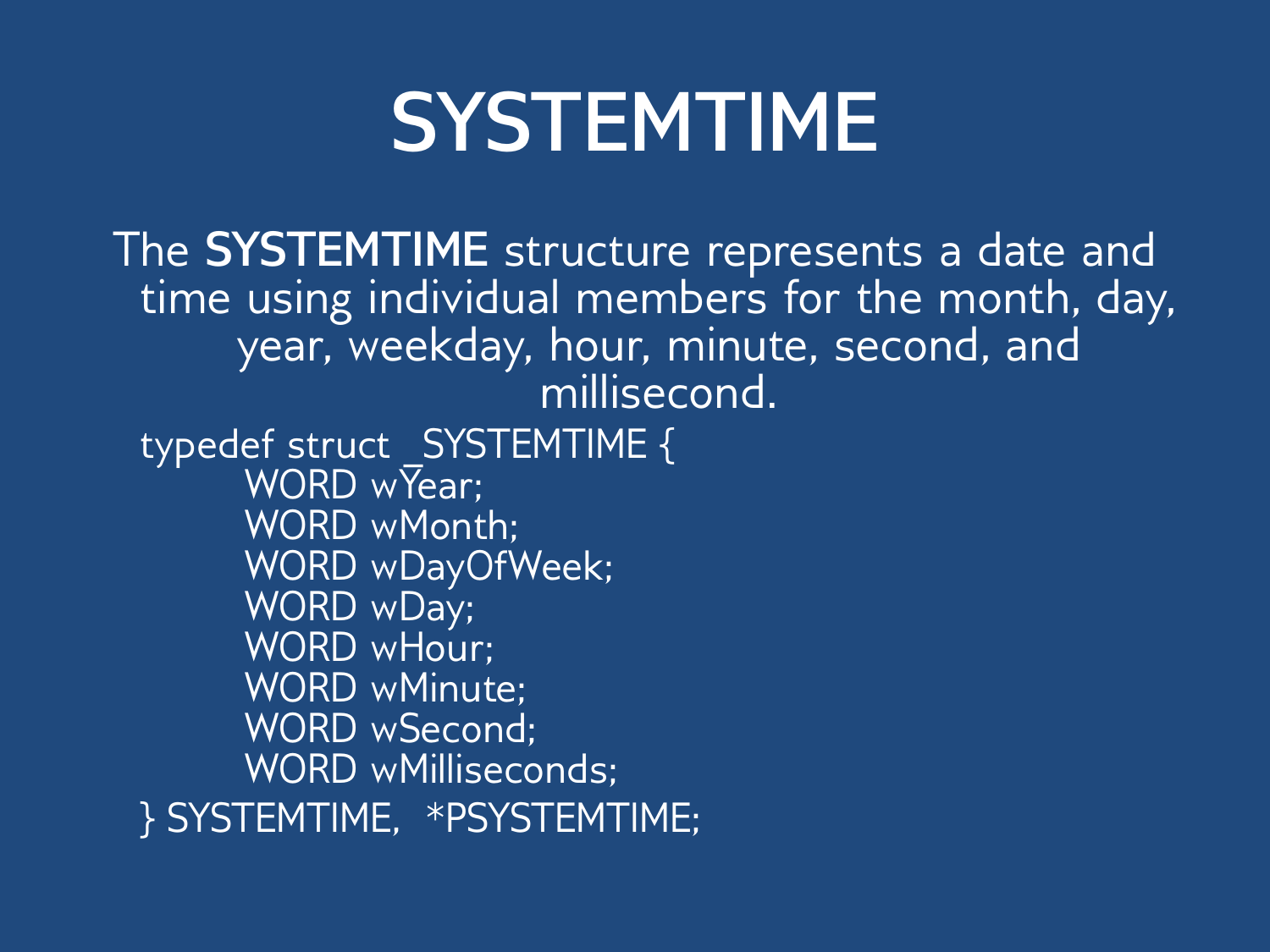

# SYSTEMTIME
The SYSTEMTIME structure represents a date and time using individual members for the month, day, year, weekday, hour, minute, second, and millisecond.
typedef struct _SYSTEMTIME {
  WORD wYear;
  WORD wMonth;
  WORD wDayOfWeek;
  WORD wDay;
  WORD wHour;
  WORD wMinute;
  WORD wSecond;
  WORD wMilliseconds;
} SYSTEMTIME,  *PSYSTEMTIME;